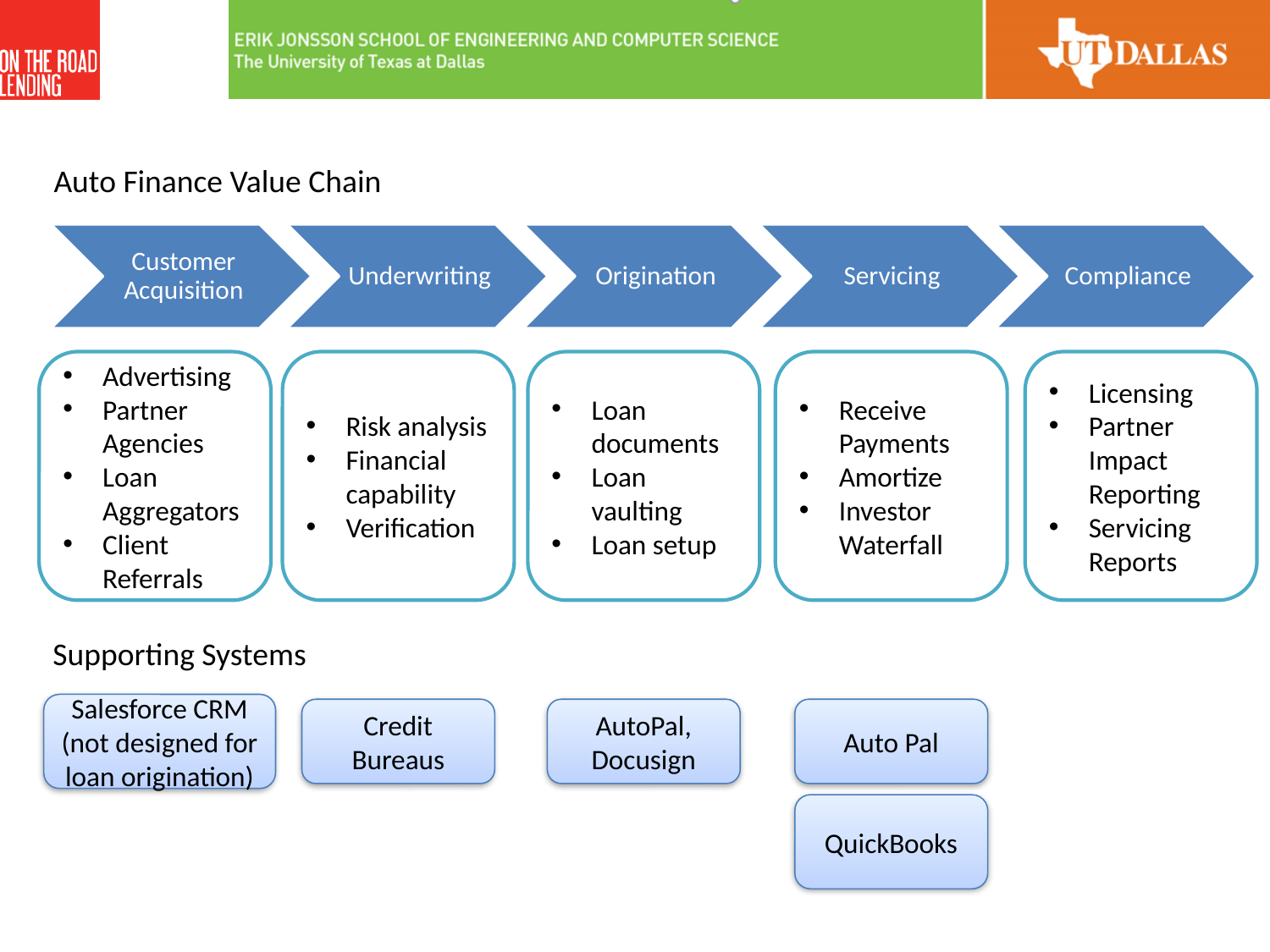

Auto Finance Value Chain
Customer Acquisition
Underwriting
Origination
Servicing
Compliance
Advertising
Partner Agencies
Loan Aggregators
Client Referrals
Risk analysis
Financial capability
Verification
Loan documents
Loan vaulting
Loan setup
Receive Payments
Amortize
Investor Waterfall
Licensing
Partner Impact Reporting
Servicing Reports
Supporting Systems
Salesforce CRM (not designed for loan origination)
Credit Bureaus
AutoPal, Docusign
Auto Pal
QuickBooks